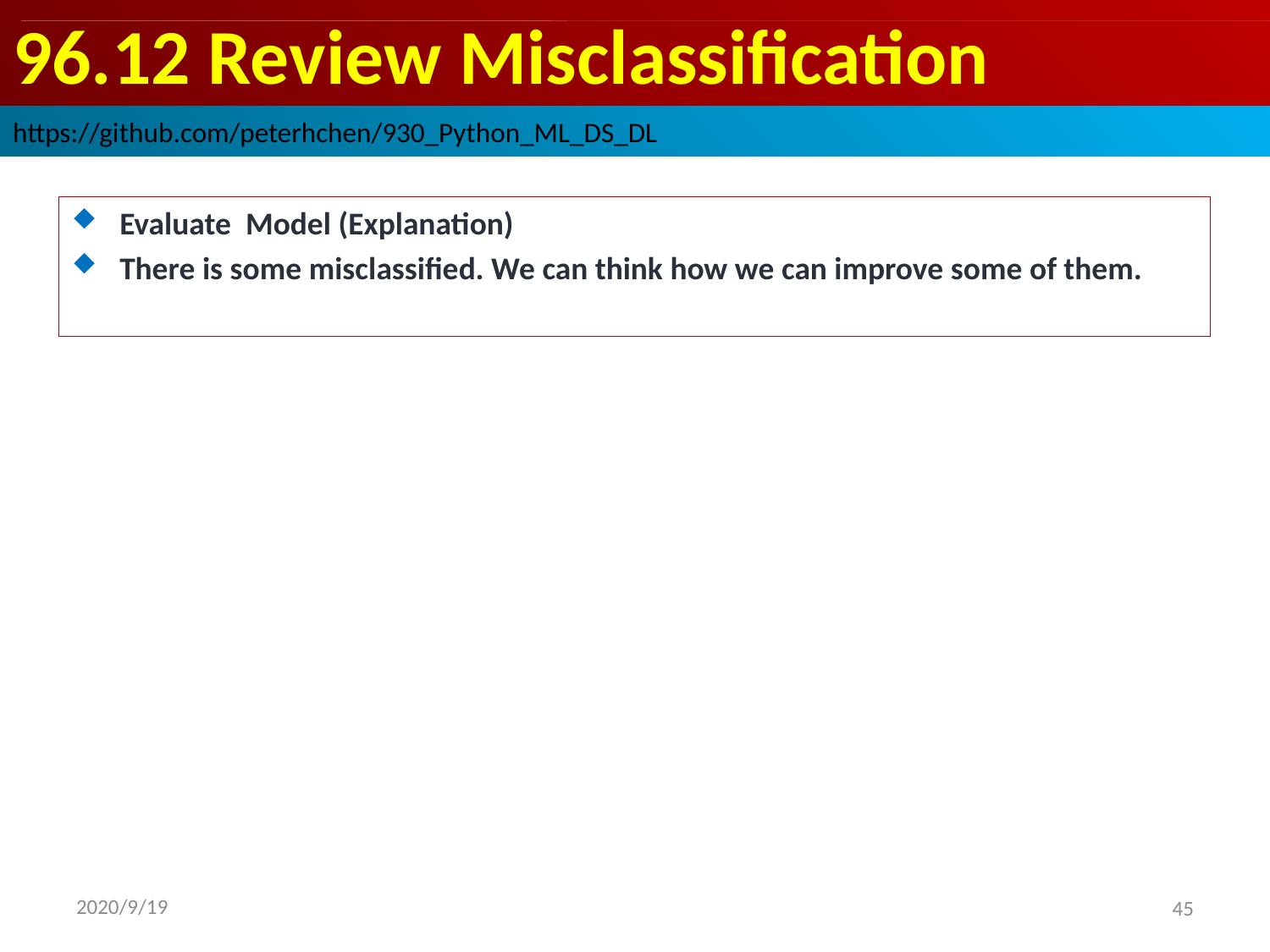

# 96.12 Review Misclassification

https://github.com/peterhchen/930_Python_ML_DS_DL
Evaluate  Model (Explanation)
There is some misclassified. We can think how we can improve some of them.
2020/9/19
45